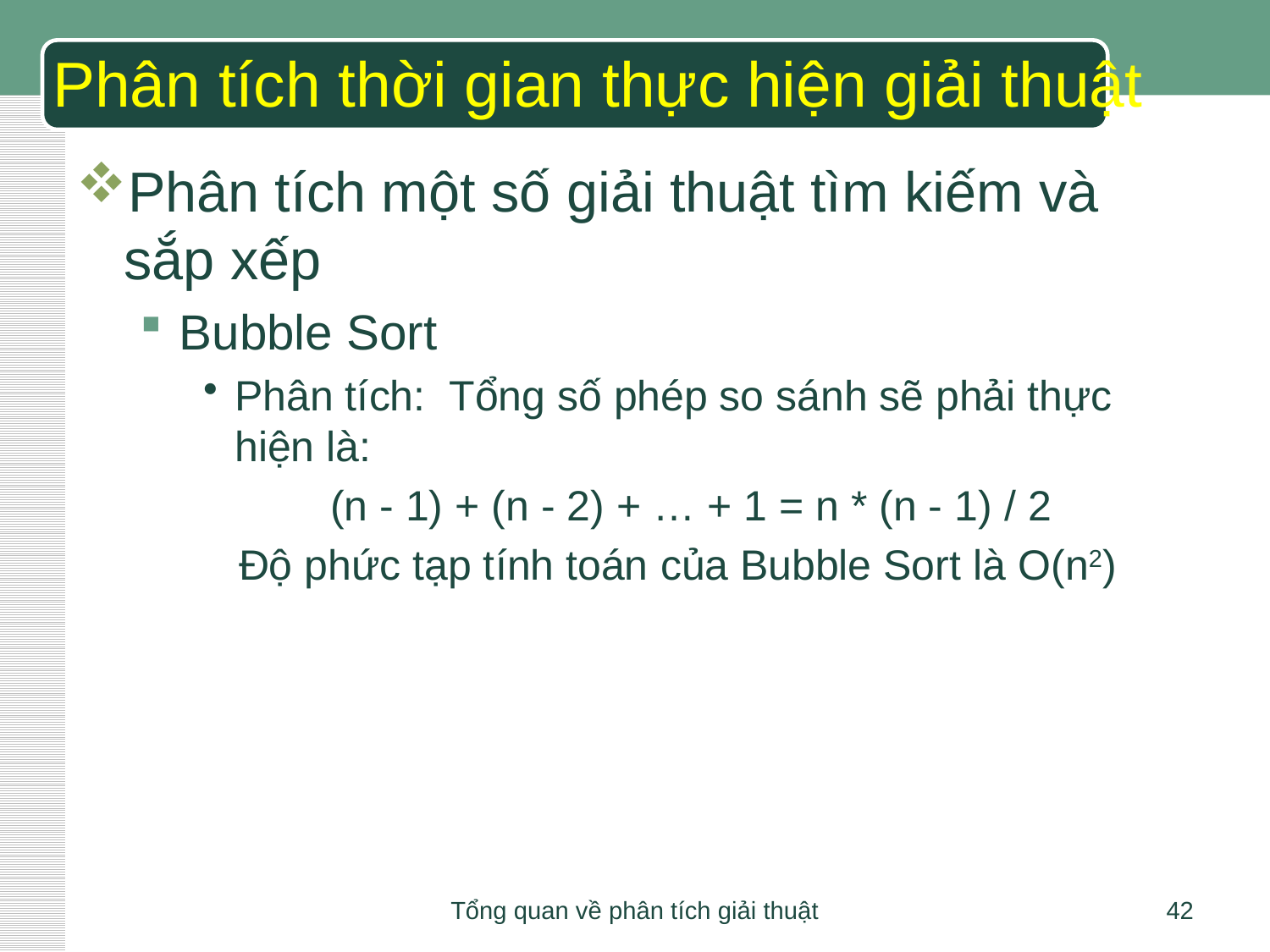

# Phân tích thời gian thực hiện giải thuật
Phân tích một số giải thuật tìm kiếm và sắp xếp
Bubble Sort
Phân tích:  Tổng số phép so sánh sẽ phải thực hiện là:
	(n - 1) + (n - 2) + … + 1 = n * (n - 1) / 2
   Độ phức tạp tính toán của Bubble Sort là O(n2)

Tổng quan về phân tích giải thuật
42